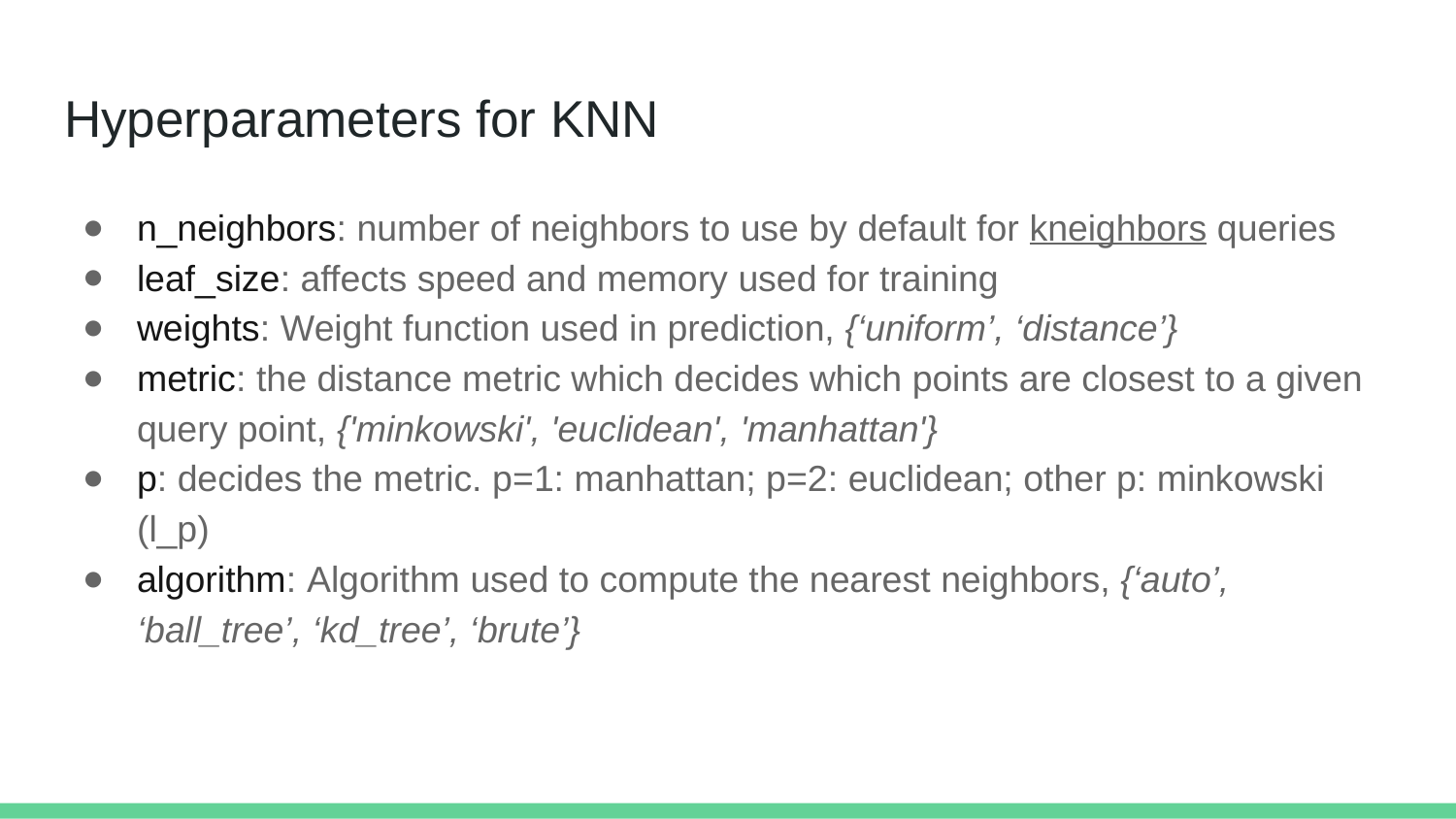

# Hyperparameters for KNN
n_neighbors: number of neighbors to use by default for kneighbors queries
leaf_size: affects speed and memory used for training
weights: Weight function used in prediction, {‘uniform’, ‘distance’}
metric: the distance metric which decides which points are closest to a given query point, {'minkowski', 'euclidean', 'manhattan'}
p: decides the metric. p=1: manhattan; p=2: euclidean; other p: minkowski (l_p)
algorithm: Algorithm used to compute the nearest neighbors, {‘auto’, ‘ball_tree’, ‘kd_tree’, ‘brute’}